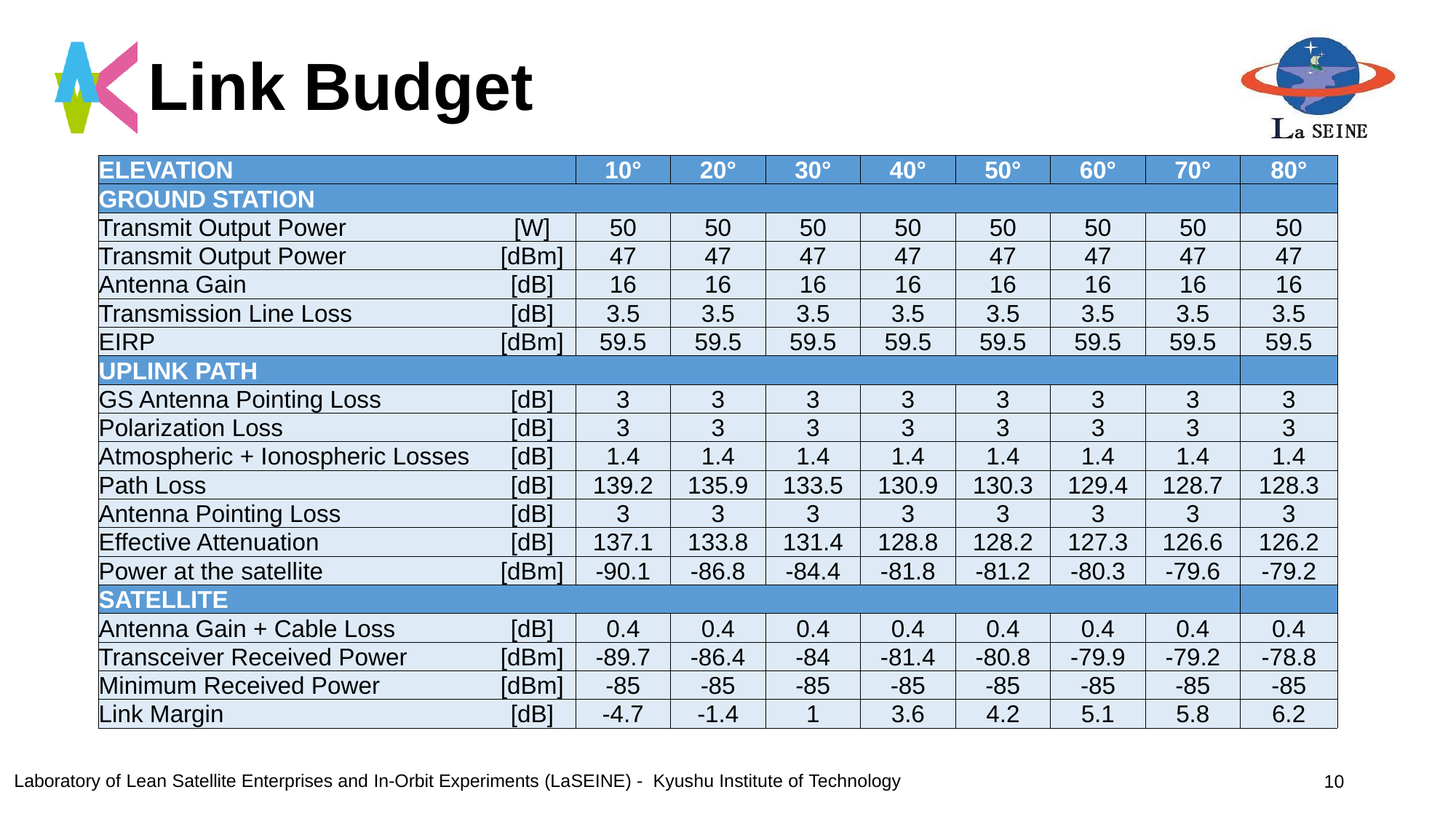

# Link Budget
| ELEVATION |  | 10° | 20° | 30° | 40° | 50° | 60° | 70° | 80° |
| --- | --- | --- | --- | --- | --- | --- | --- | --- | --- |
| GROUND STATION |  |  |  |  |  |  |  |  |  |
| Transmit Output Power | [W] | 50 | 50 | 50 | 50 | 50 | 50 | 50 | 50 |
| Transmit Output Power | [dBm] | 47 | 47 | 47 | 47 | 47 | 47 | 47 | 47 |
| Antenna Gain | [dB] | 16 | 16 | 16 | 16 | 16 | 16 | 16 | 16 |
| Transmission Line Loss | [dB] | 3.5 | 3.5 | 3.5 | 3.5 | 3.5 | 3.5 | 3.5 | 3.5 |
| EIRP | [dBm] | 59.5 | 59.5 | 59.5 | 59.5 | 59.5 | 59.5 | 59.5 | 59.5 |
| UPLINK PATH |  |  |  |  |  |  |  |  |  |
| GS Antenna Pointing Loss | [dB] | 3 | 3 | 3 | 3 | 3 | 3 | 3 | 3 |
| Polarization Loss | [dB] | 3 | 3 | 3 | 3 | 3 | 3 | 3 | 3 |
| Atmospheric + Ionospheric Losses | [dB] | 1.4 | 1.4 | 1.4 | 1.4 | 1.4 | 1.4 | 1.4 | 1.4 |
| Path Loss | [dB] | 139.2 | 135.9 | 133.5 | 130.9 | 130.3 | 129.4 | 128.7 | 128.3 |
| Antenna Pointing Loss | [dB] | 3 | 3 | 3 | 3 | 3 | 3 | 3 | 3 |
| Effective Attenuation | [dB] | 137.1 | 133.8 | 131.4 | 128.8 | 128.2 | 127.3 | 126.6 | 126.2 |
| Power at the satellite | [dBm] | -90.1 | -86.8 | -84.4 | -81.8 | -81.2 | -80.3 | -79.6 | -79.2 |
| SATELLITE |  |  |  |  |  |  |  |  |  |
| Antenna Gain + Cable Loss | [dB] | 0.4 | 0.4 | 0.4 | 0.4 | 0.4 | 0.4 | 0.4 | 0.4 |
| Transceiver Received Power | [dBm] | -89.7 | -86.4 | -84 | -81.4 | -80.8 | -79.9 | -79.2 | -78.8 |
| Minimum Received Power | [dBm] | -85 | -85 | -85 | -85 | -85 | -85 | -85 | -85 |
| Link Margin | [dB] | -4.7 | -1.4 | 1 | 3.6 | 4.2 | 5.1 | 5.8 | 6.2 |
10